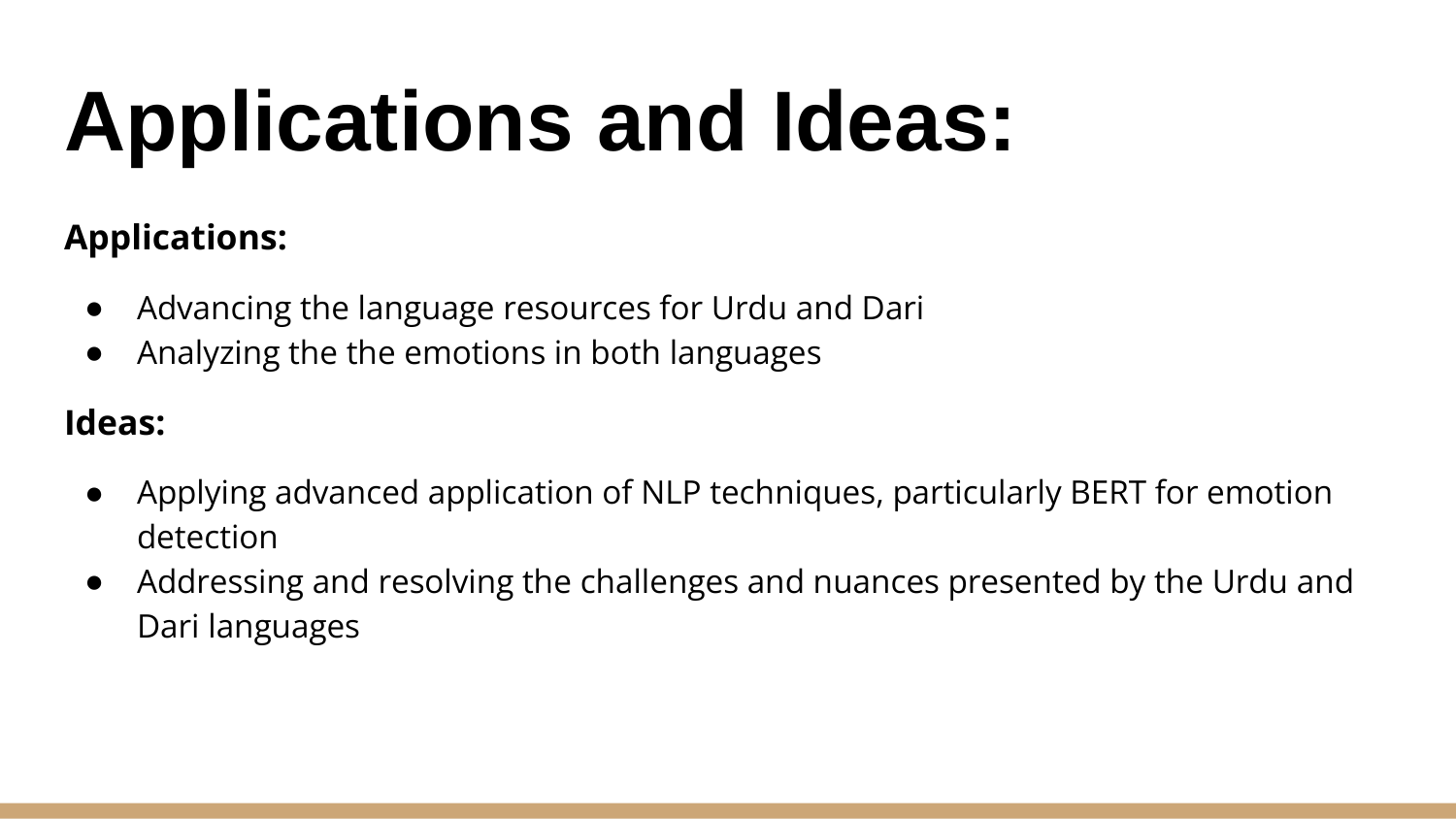

# Applications and Ideas:
Applications:
Advancing the language resources for Urdu and Dari
Analyzing the the emotions in both languages
Ideas:
Applying advanced application of NLP techniques, particularly BERT for emotion detection
Addressing and resolving the challenges and nuances presented by the Urdu and Dari languages